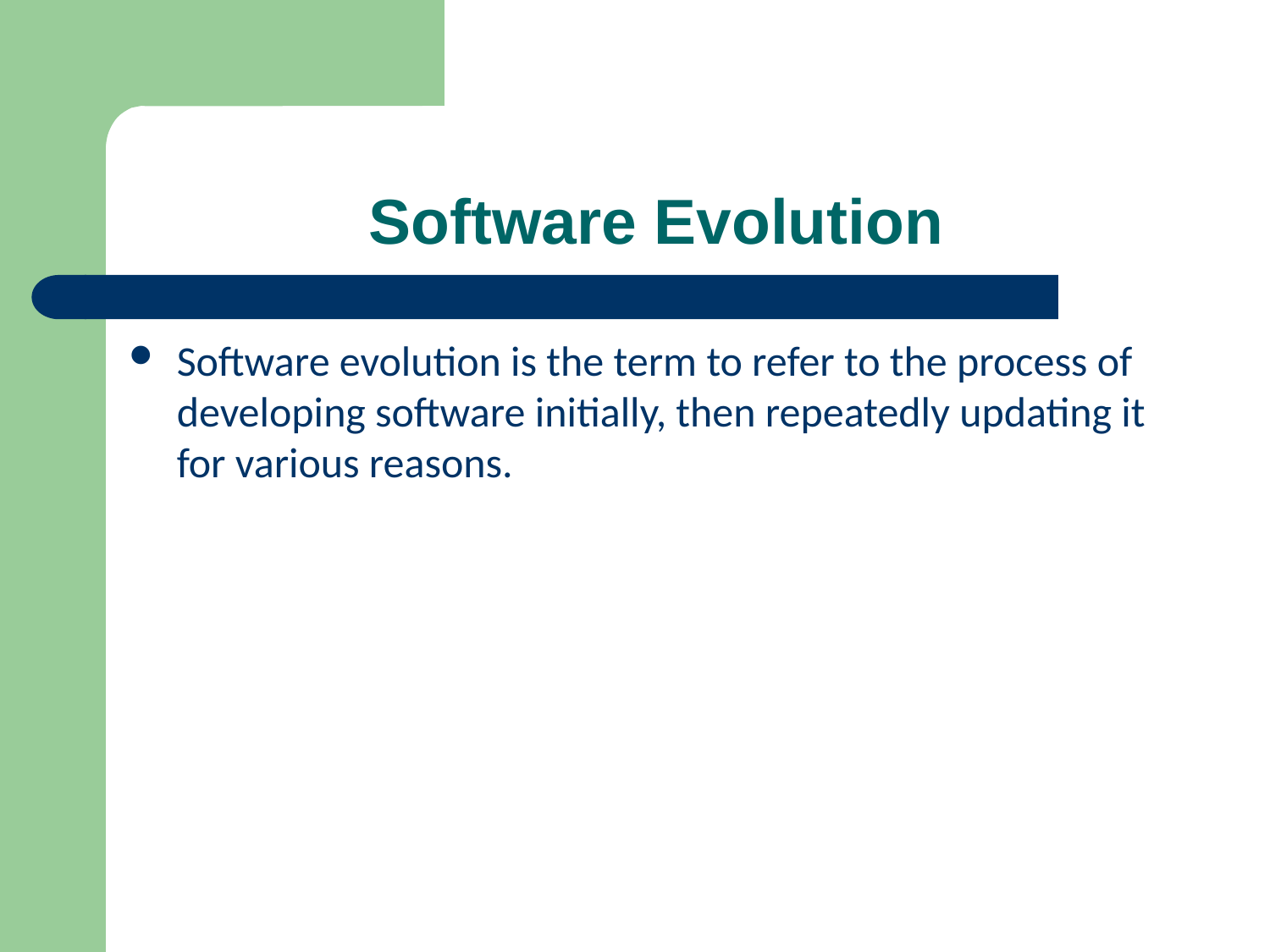

# Software Evolution
Software evolution is the term to refer to the process of developing software initially, then repeatedly updating it for various reasons.